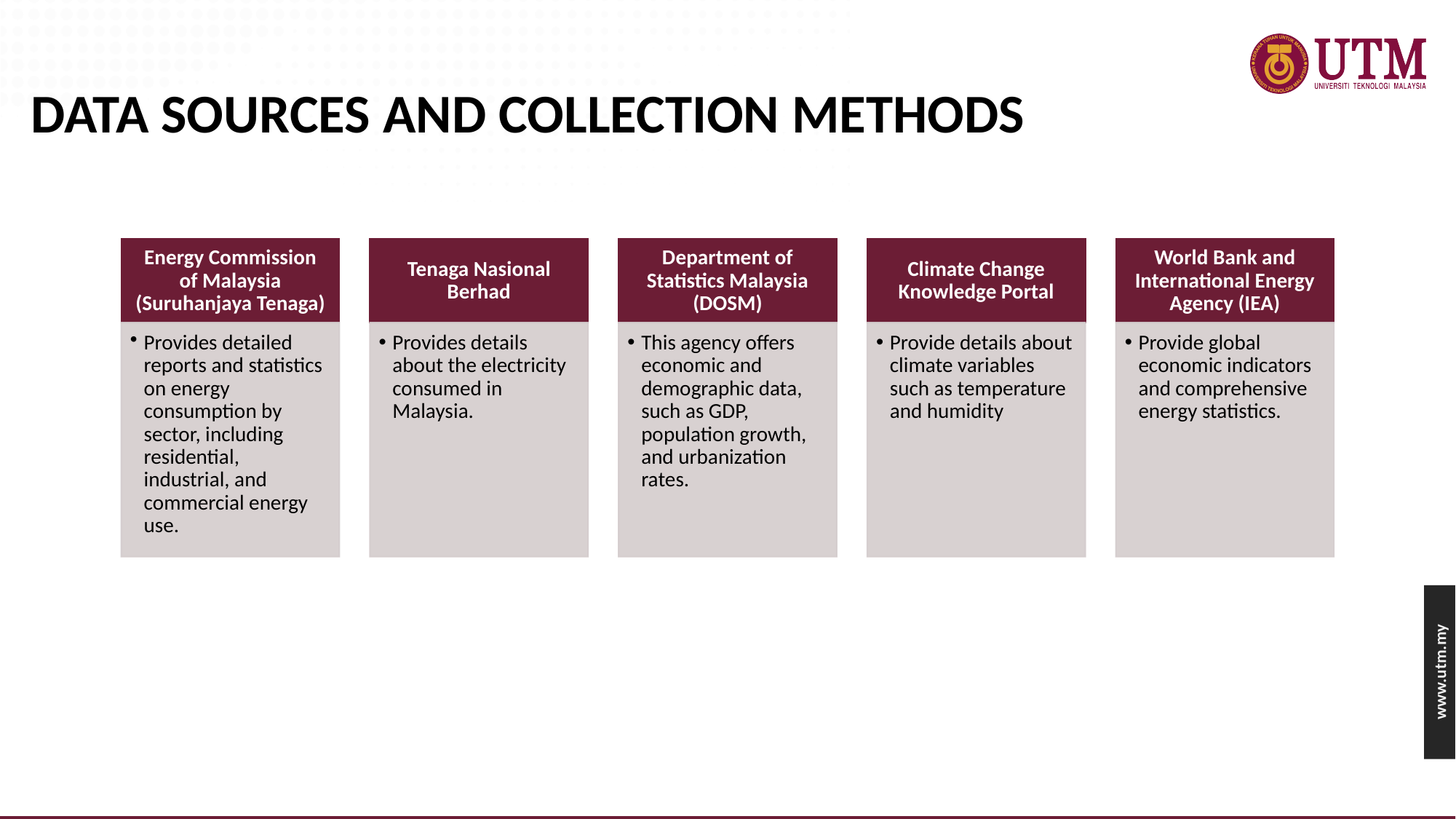

# DATA SOURCES AND COLLECTION METHODS
Energy Commission of Malaysia (Suruhanjaya Tenaga)
Provides detailed reports and statistics on energy consumption by sector, including residential, industrial, and commercial energy use.
Tenaga Nasional Berhad
Provides details about the electricity consumed in Malaysia.
Department of Statistics Malaysia (DOSM)
This agency offers economic and demographic data, such as GDP, population growth, and urbanization rates.
Climate Change Knowledge Portal
Provide details about climate variables such as temperature and humidity
World Bank and International Energy Agency (IEA)
Provide global economic indicators and comprehensive energy statistics.